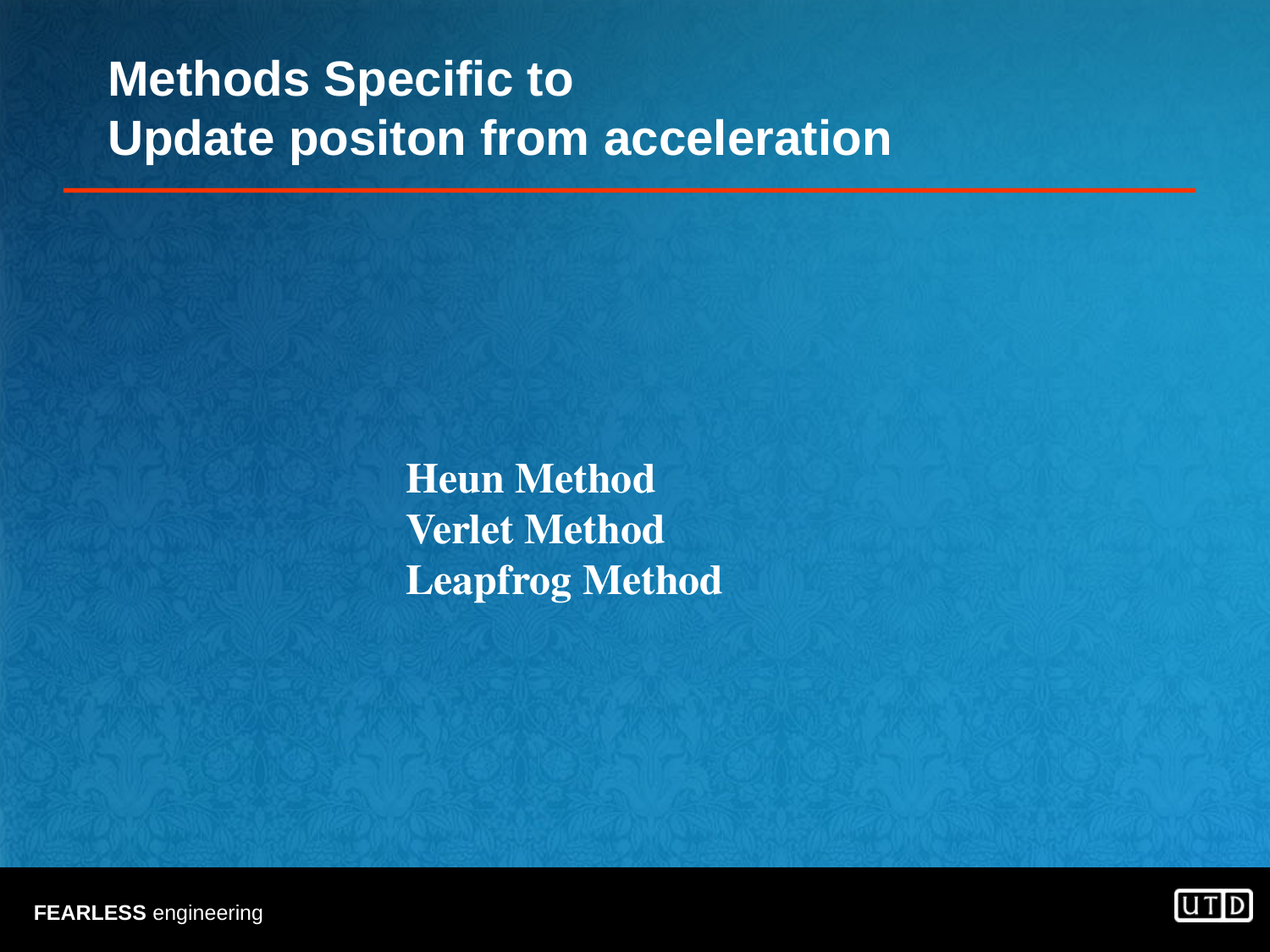

# Methods Specific to Update positon from acceleration

Heun Method
Verlet Method
Leapfrog Method